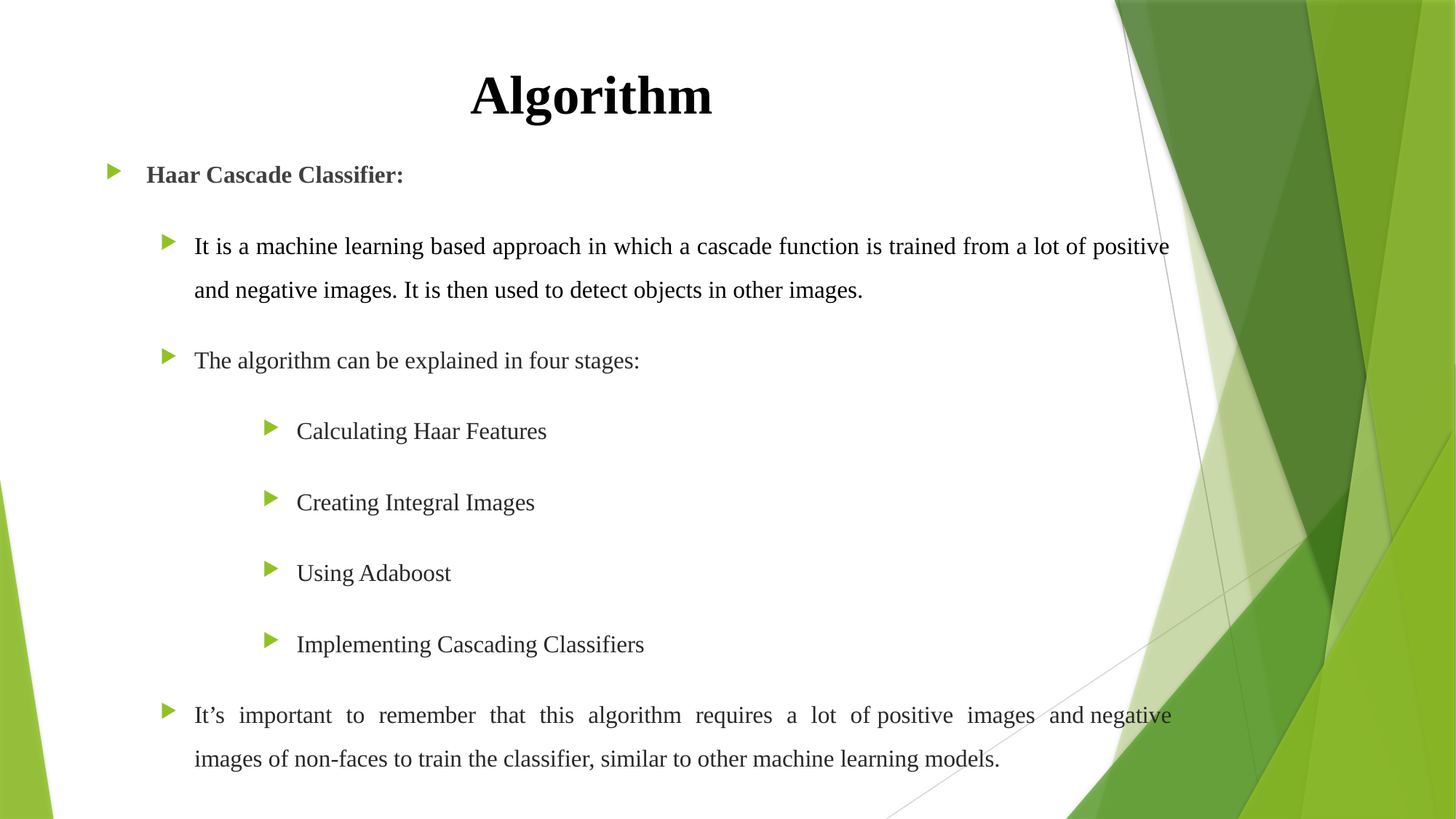

# Algorithm
Haar Cascade Classifier:
It is a machine learning based approach in which a cascade function is trained from a lot of positive and negative images. It is then used to detect objects in other images.
The algorithm can be explained in four stages:
Calculating Haar Features
Creating Integral Images
Using Adaboost
Implementing Cascading Classifiers
It’s important to remember that this algorithm requires a lot of positive images and negative images of non-faces to train the classifier, similar to other machine learning models.